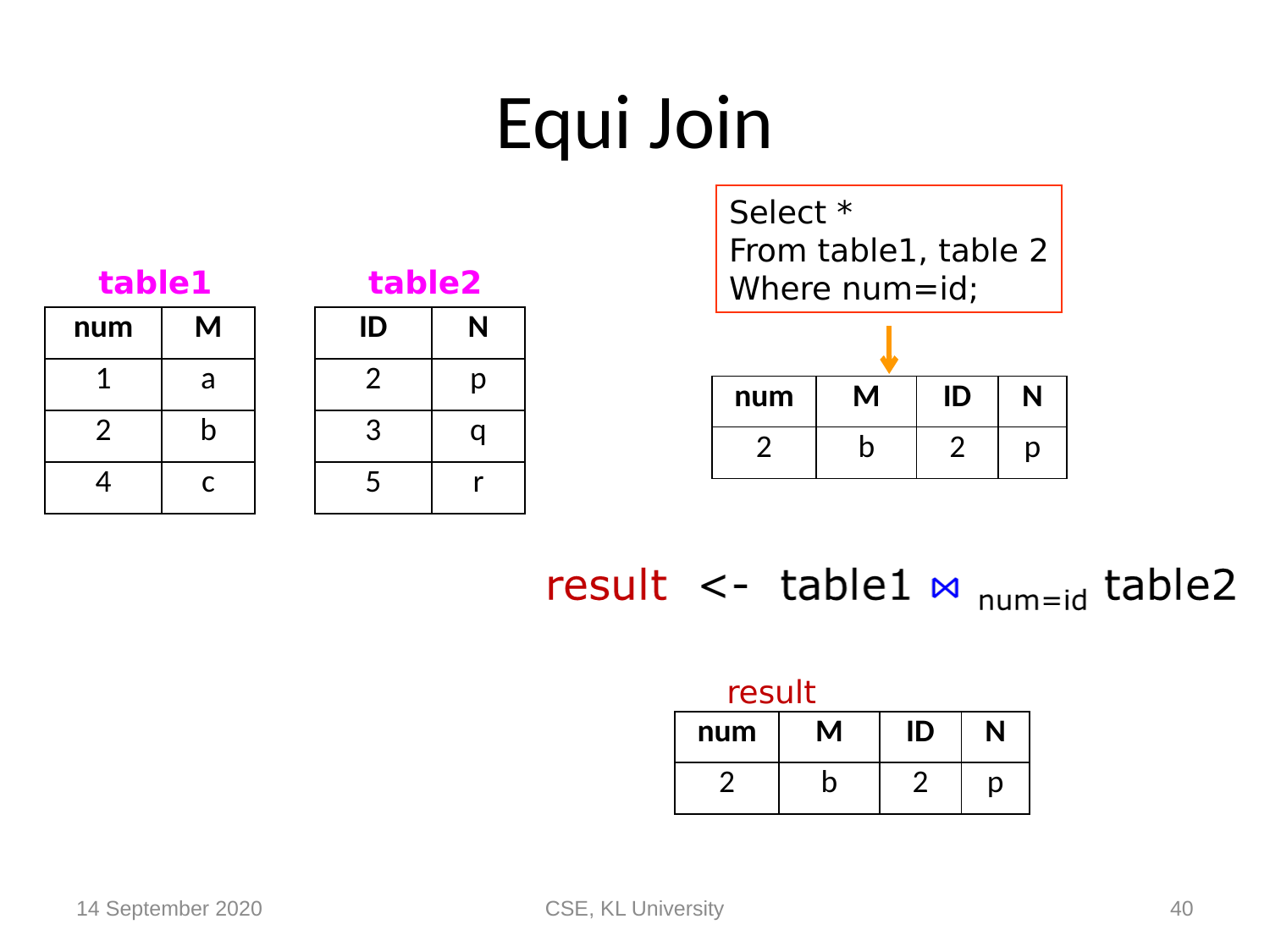

# Equi Join
Select *
From table1, table 2
Where num=id;
table1
table2
| num | M |
| --- | --- |
| 1 | a |
| 2 | b |
| 4 | c |
| ID | N |
| --- | --- |
| 2 | p |
| 3 | q |
| 5 | r |
| num | M | ID | N |
| --- | --- | --- | --- |
| 2 | b | 2 | p |

result
| num | M | ID | N |
| --- | --- | --- | --- |
| 2 | b | 2 | p |
14 September 2020
CSE, KL University
40